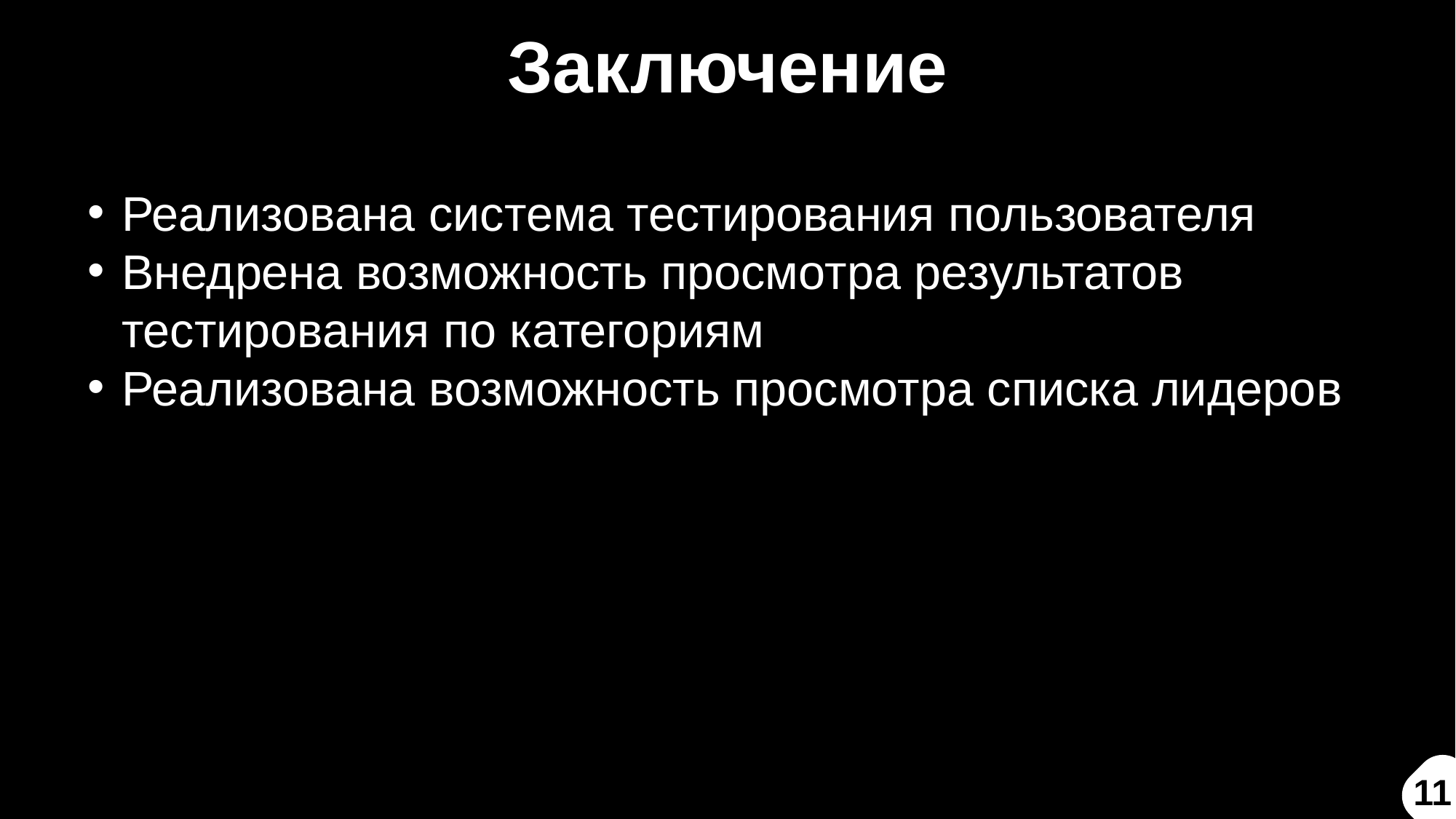

Заключение
# Слайд 4
Реализована система тестирования пользователя
Внедрена возможность просмотра результатов тестирования по категориям
Реализована возможность просмотра списка лидеров

11
15